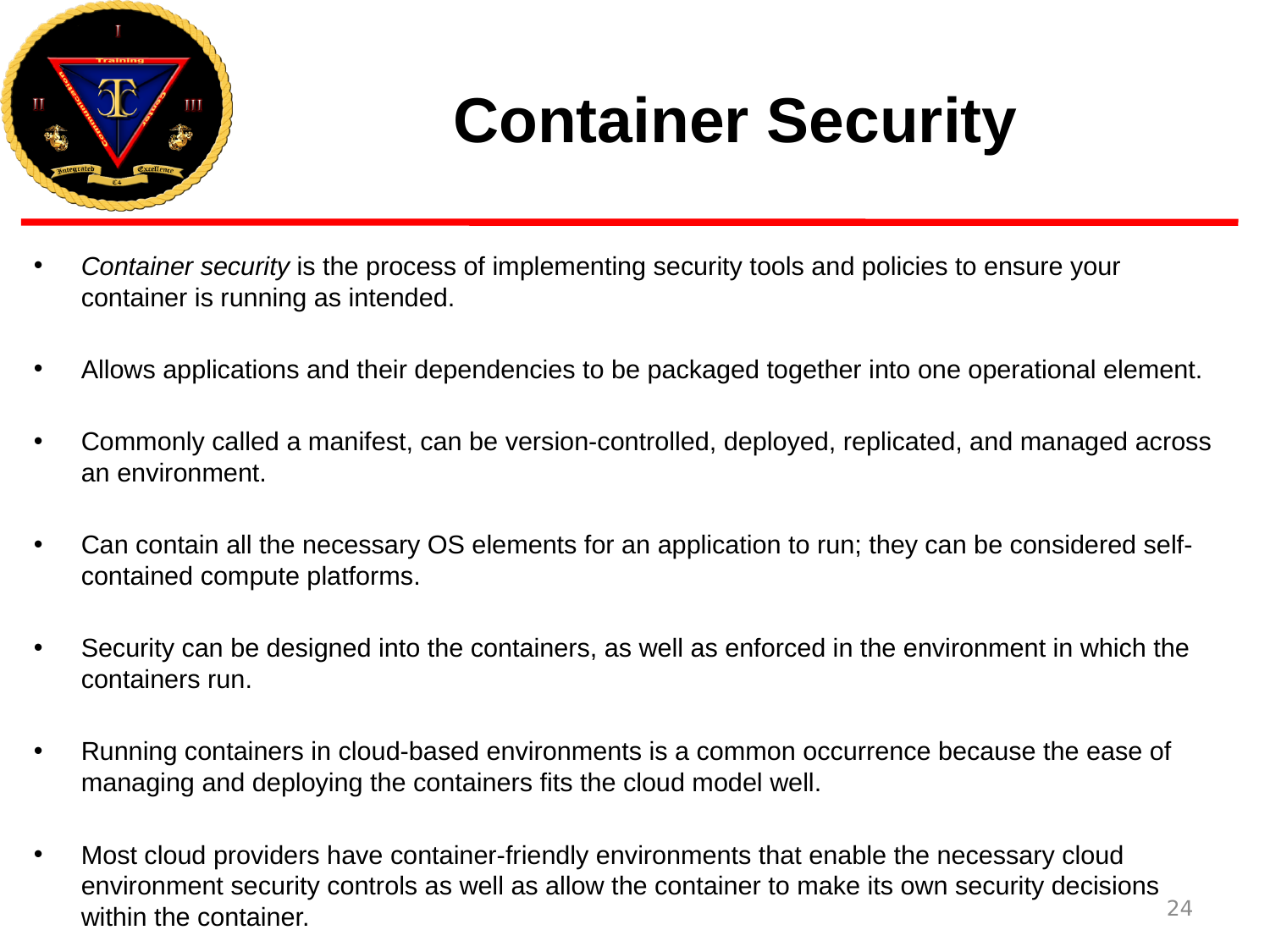

# Container Security
Container security is the process of implementing security tools and policies to ensure your container is running as intended.

Allows applications and their dependencies to be packaged together into one operational element.

Commonly called a manifest, can be version-controlled, deployed, replicated, and managed across an environment.

Can contain all the necessary OS elements for an application to run; they can be considered self-contained compute platforms.

Security can be designed into the containers, as well as enforced in the environment in which the containers run.

Running containers in cloud-based environments is a common occurrence because the ease of managing and deploying the containers fits the cloud model well.

Most cloud providers have container-friendly environments that enable the necessary cloud environment security controls as well as allow the container to make its own security decisions within the container.
24